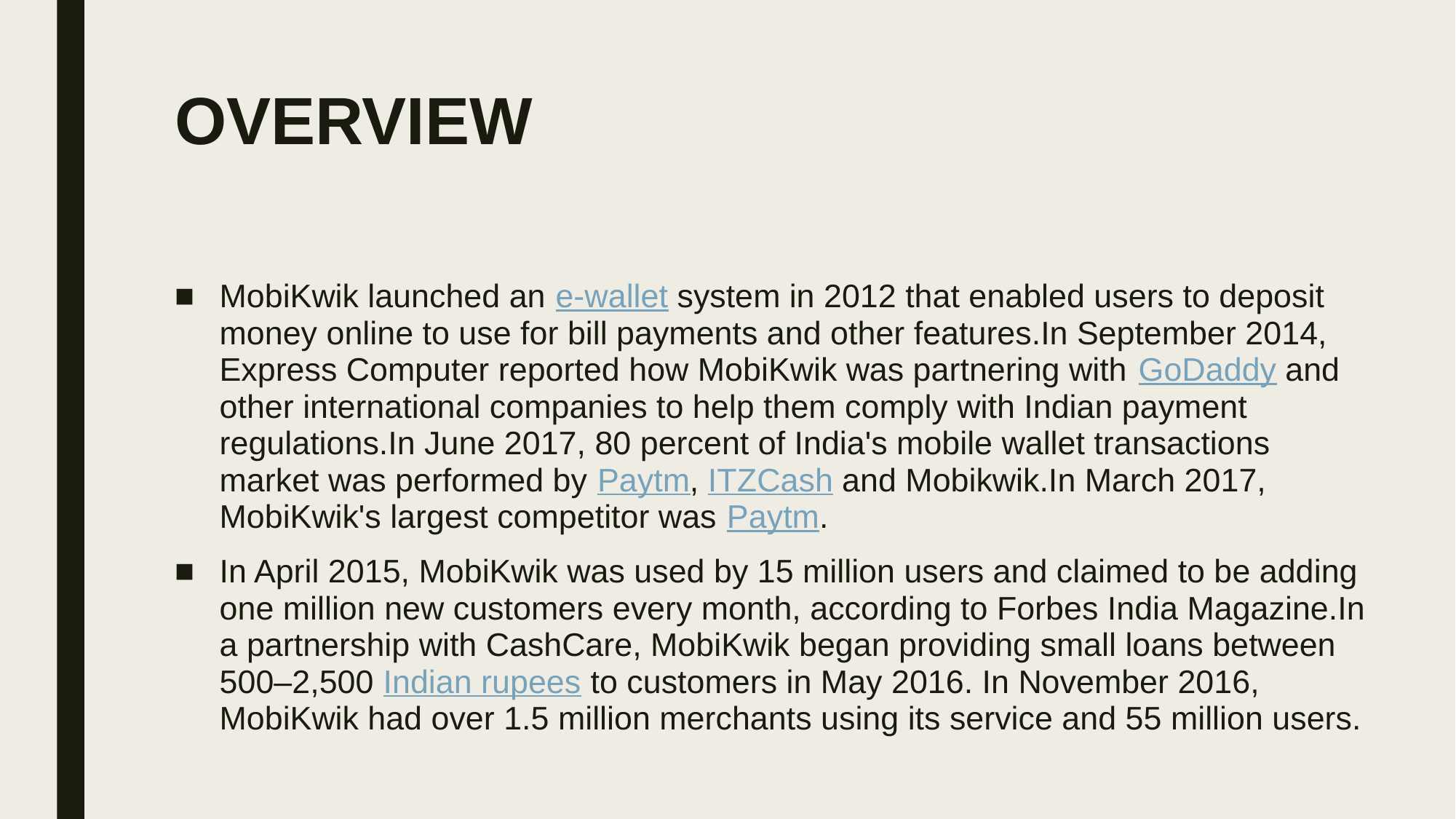

# OVERVIEW
MobiKwik launched an e-wallet system in 2012 that enabled users to deposit money online to use for bill payments and other features.In September 2014, Express Computer reported how MobiKwik was partnering with GoDaddy and other international companies to help them comply with Indian payment regulations.In June 2017, 80 percent of India's mobile wallet transactions market was performed by Paytm, ITZCash and Mobikwik.In March 2017, MobiKwik's largest competitor was Paytm.
In April 2015, MobiKwik was used by 15 million users and claimed to be adding one million new customers every month, according to Forbes India Magazine.In a partnership with CashCare, MobiKwik began providing small loans between 500–2,500 Indian rupees to customers in May 2016. In November 2016, MobiKwik had over 1.5 million merchants using its service and 55 million users.